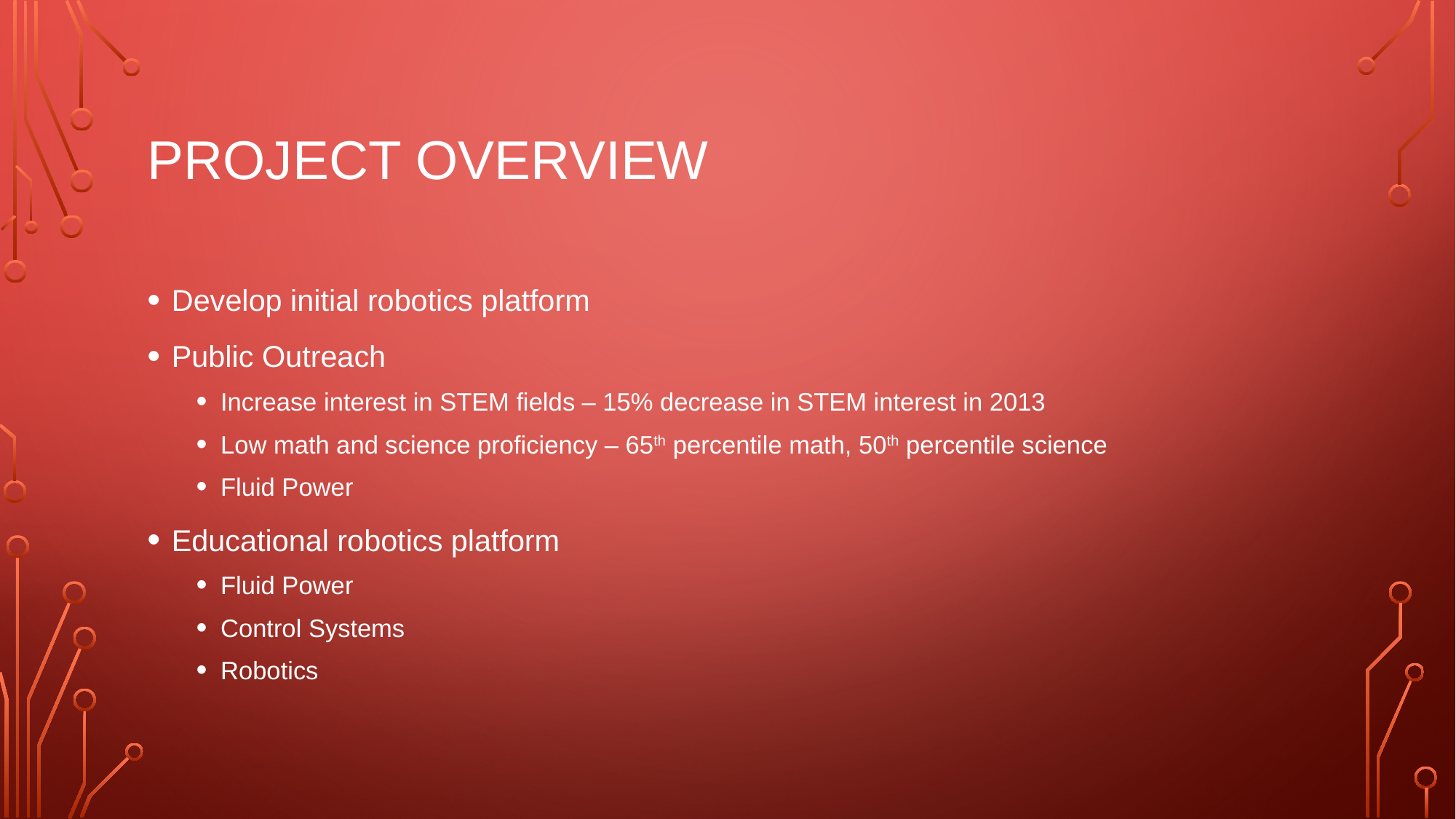

# Project Overview
Develop initial robotics platform
Public Outreach
Increase interest in STEM fields – 15% decrease in STEM interest in 2013
Low math and science proficiency – 65th percentile math, 50th percentile science
Fluid Power
Educational robotics platform
Fluid Power
Control Systems
Robotics